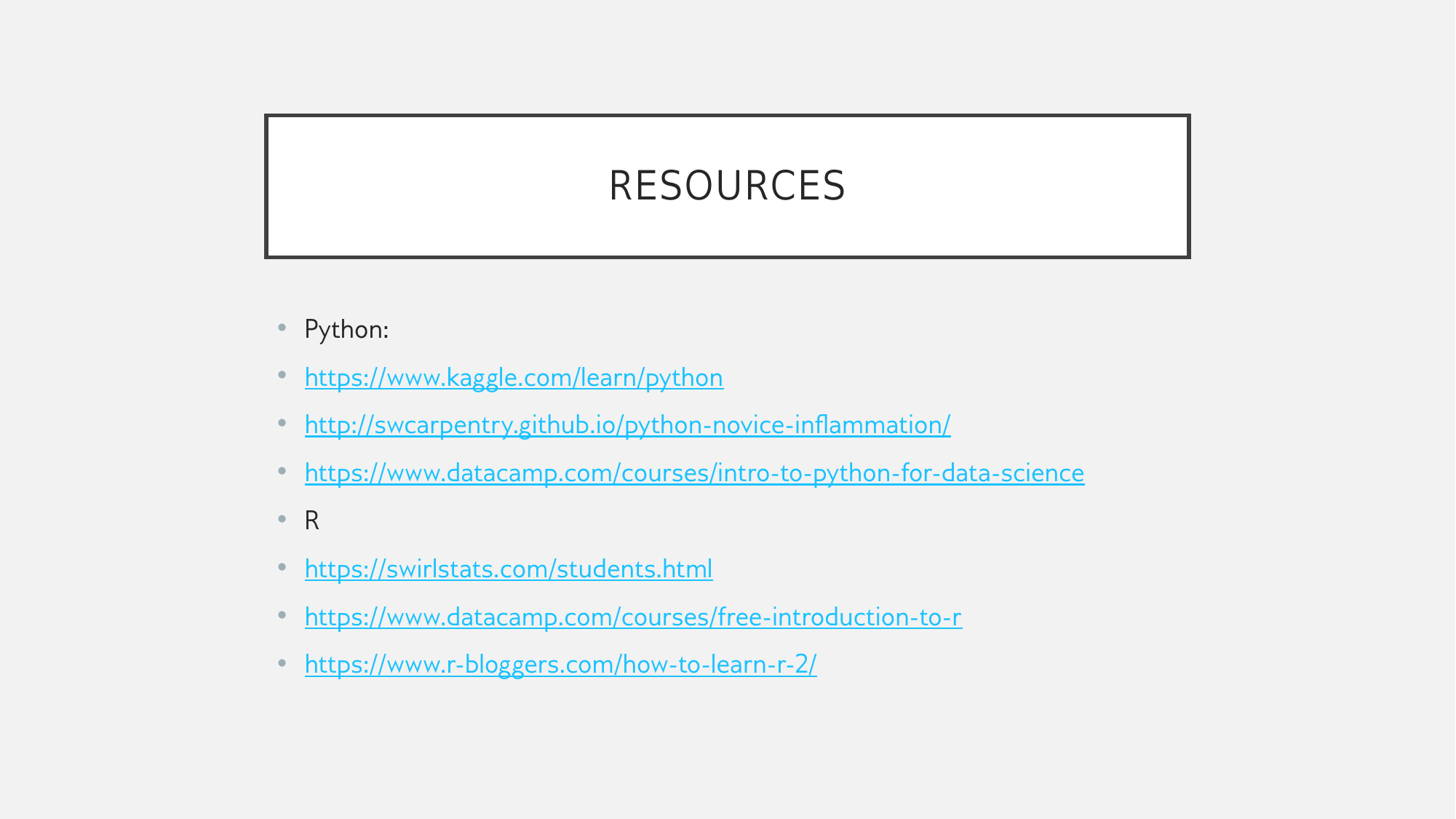

# Resources

Python:
https://www.kaggle.com/learn/python
http://swcarpentry.github.io/python-novice-inflammation/
https://www.datacamp.com/courses/intro-to-python-for-data-science
R
https://swirlstats.com/students.html
https://www.datacamp.com/courses/free-introduction-to-r
https://www.r-bloggers.com/how-to-learn-r-2/